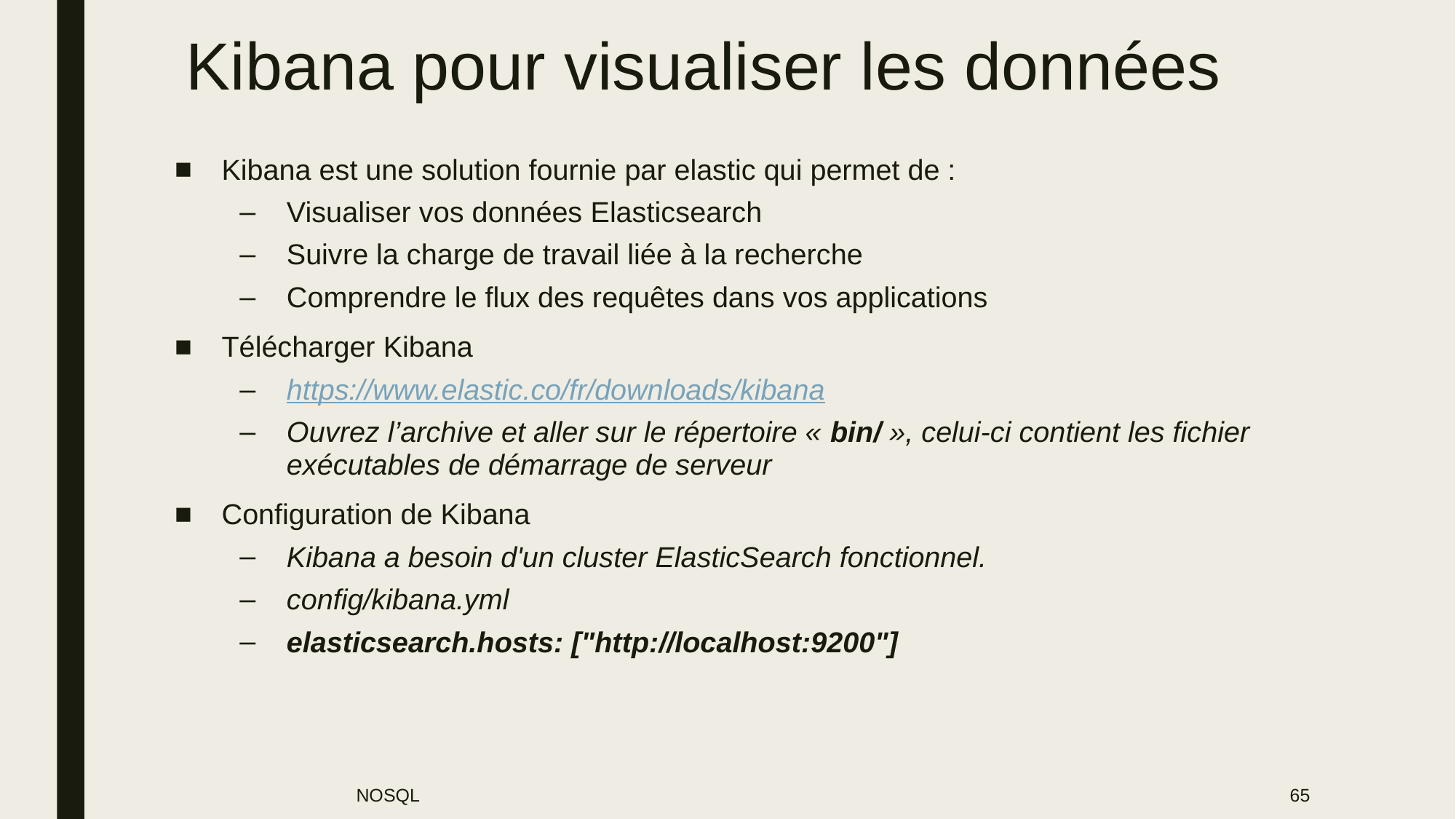

# Kibana pour visualiser les données
Kibana est une solution fournie par elastic qui permet de :
Visualiser vos données Elasticsearch
Suivre la charge de travail liée à la recherche
Comprendre le flux des requêtes dans vos applications
Télécharger Kibana
https://www.elastic.co/fr/downloads/kibana
Ouvrez l’archive et aller sur le répertoire « bin/ », celui-ci contient les fichier exécutables de démarrage de serveur
Configuration de Kibana
Kibana a besoin d'un cluster ElasticSearch fonctionnel.
config/kibana.yml
elasticsearch.hosts: ["http://localhost:9200"]

NOSQL
65